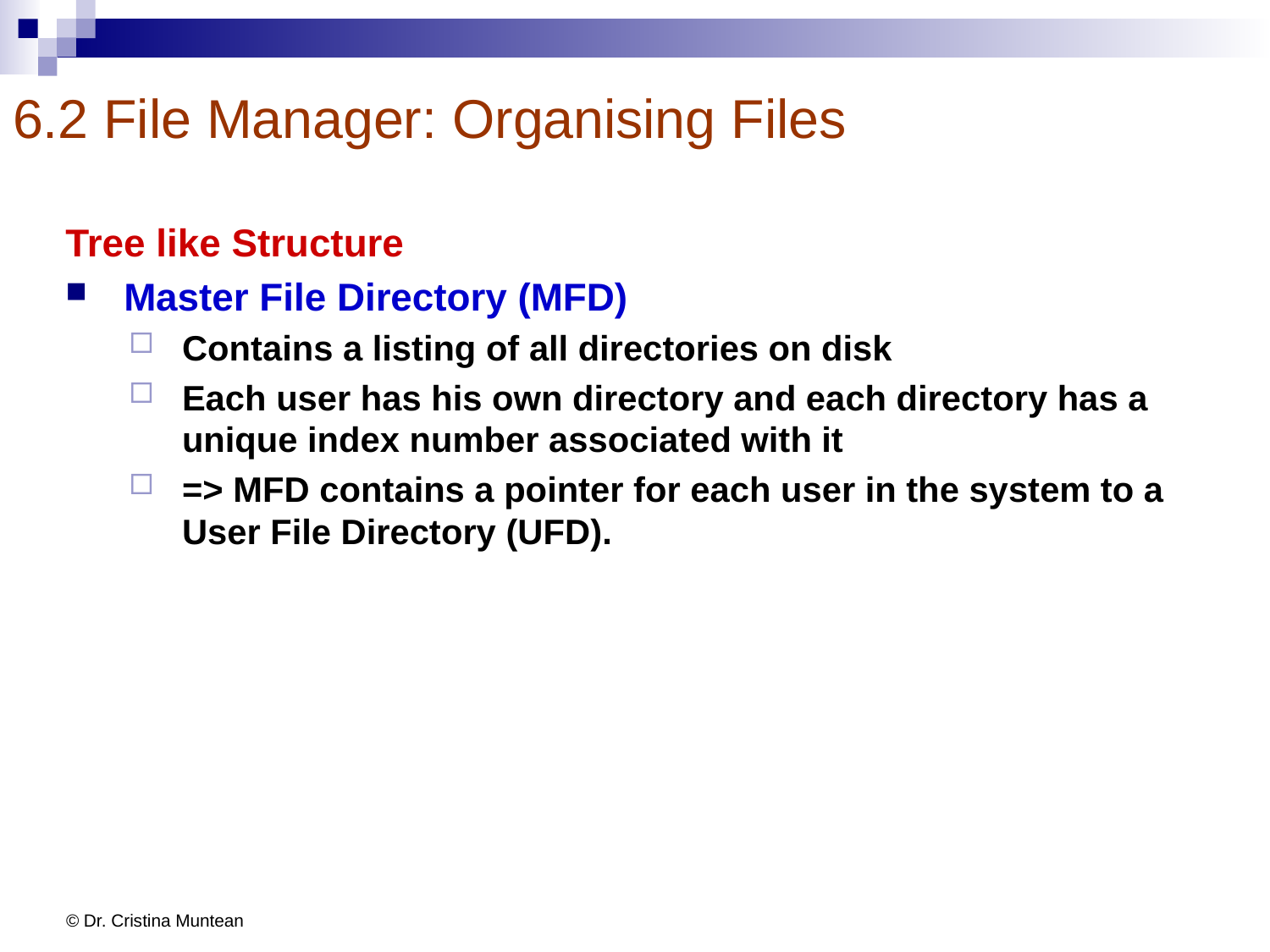

# 6.2 File Manager: Organising Files
Tree like Structure
Master File Directory (MFD)
Contains a listing of all directories on disk
Each user has his own directory and each directory has a unique index number associated with it
=> MFD contains a pointer for each user in the system to a User File Directory (UFD).